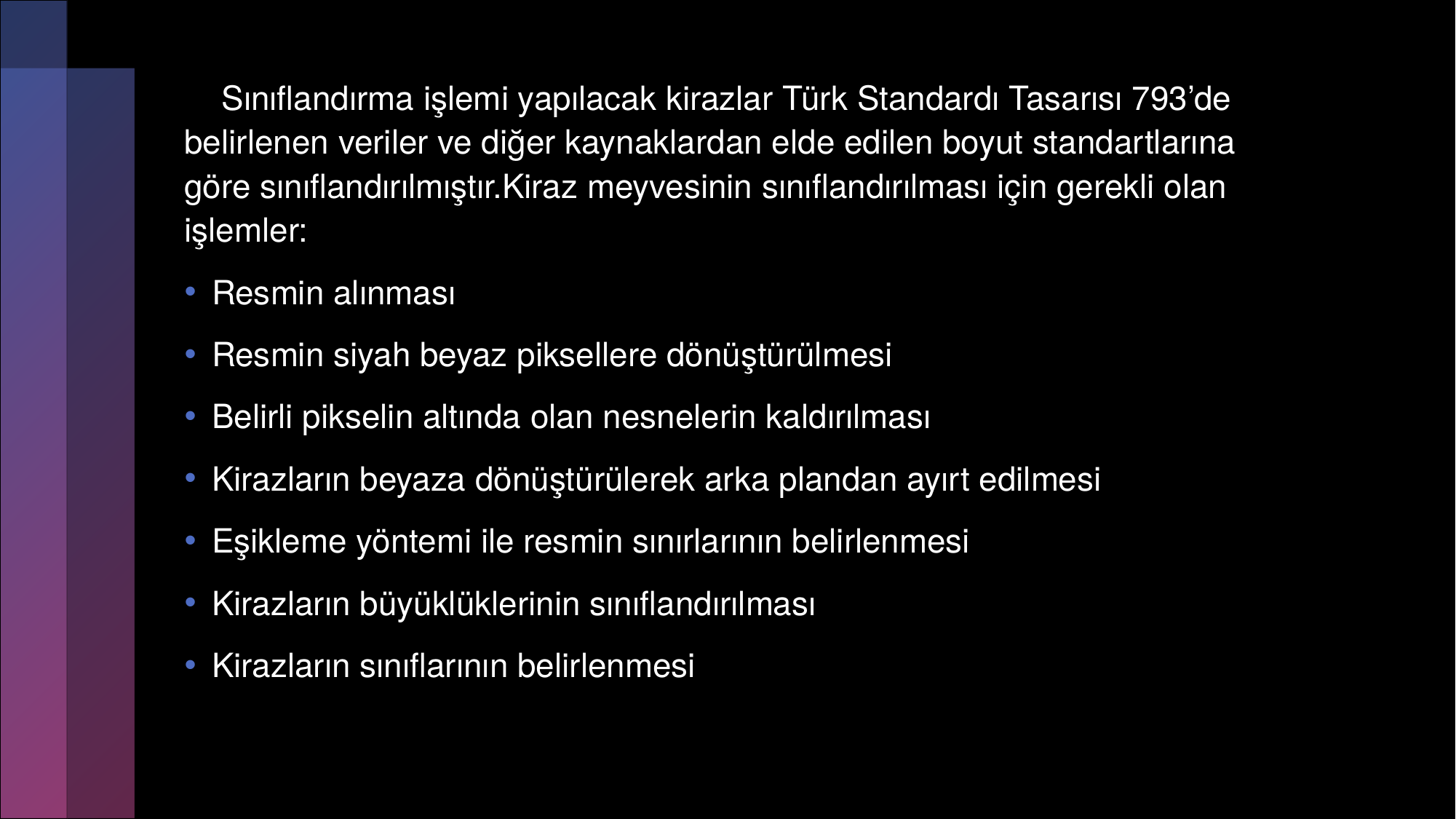

Sınıflandırma işlemi yapılacak kirazlar Türk Standardı Tasarısı 793’de belirlenen veriler ve diğer kaynaklardan elde edilen boyut standartlarına göre sınıflandırılmıştır.Kiraz meyvesinin sınıflandırılması için gerekli olan işlemler:
Resmin alınması
Resmin siyah beyaz piksellere dönüştürülmesi
Belirli pikselin altında olan nesnelerin kaldırılması
Kirazların beyaza dönüştürülerek arka plandan ayırt edilmesi
Eşikleme yöntemi ile resmin sınırlarının belirlenmesi
Kirazların büyüklüklerinin sınıflandırılması
Kirazların sınıflarının belirlenmesi